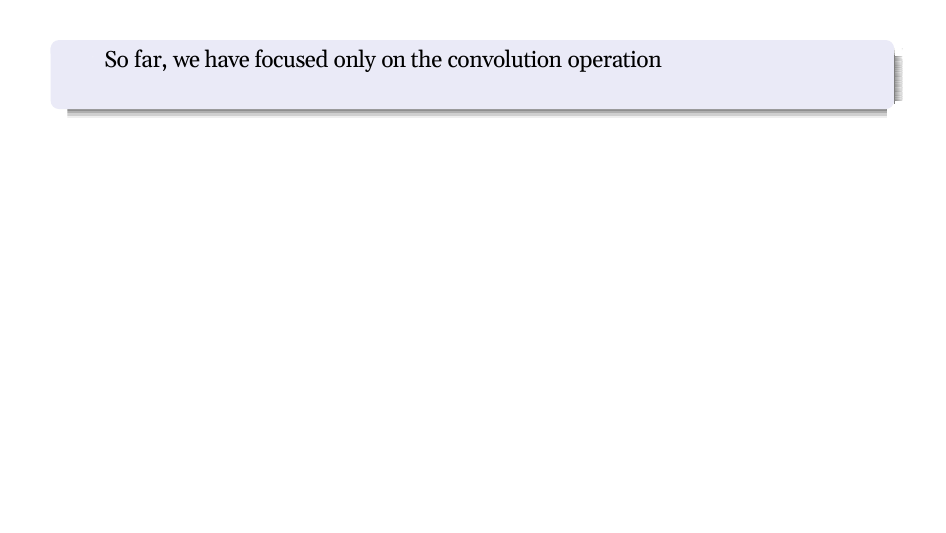

So far, we have focused only on the convolution operation